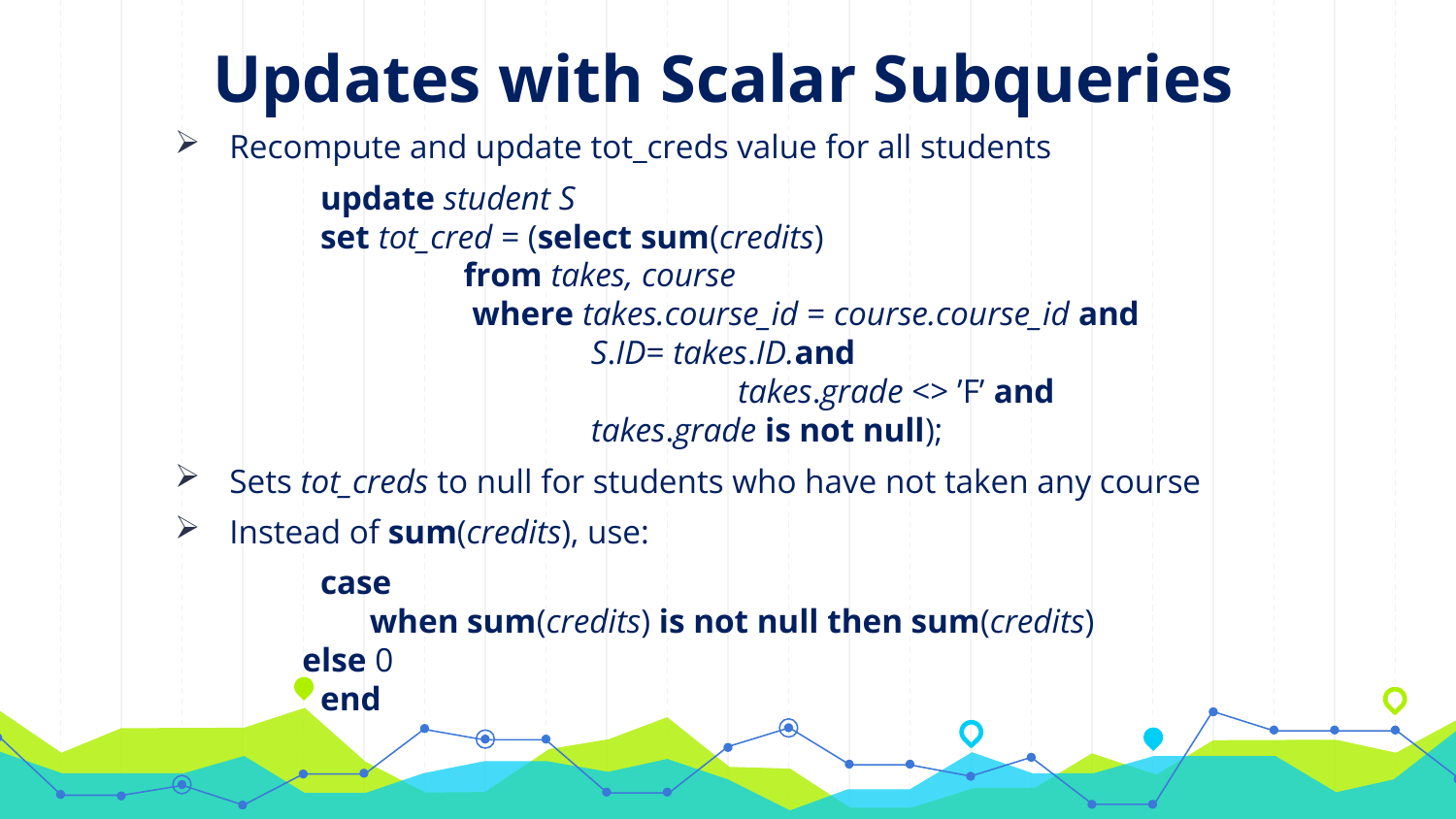

# Updates with Scalar Subqueries
Recompute and update tot_creds value for all students
       	update student S
     	set tot_cred = (select sum(credits)
                                  from takes, course
                                   where takes.course_id = course.course_id and
                                                 S.ID= takes.ID.and                             			                                takes.grade <> ’F’ and
                                                 takes.grade is not null);
Sets tot_creds to null for students who have not taken any course
Instead of sum(credits), use:
	case
                       when sum(credits) is not null then sum(credits)
               else 0
             	end